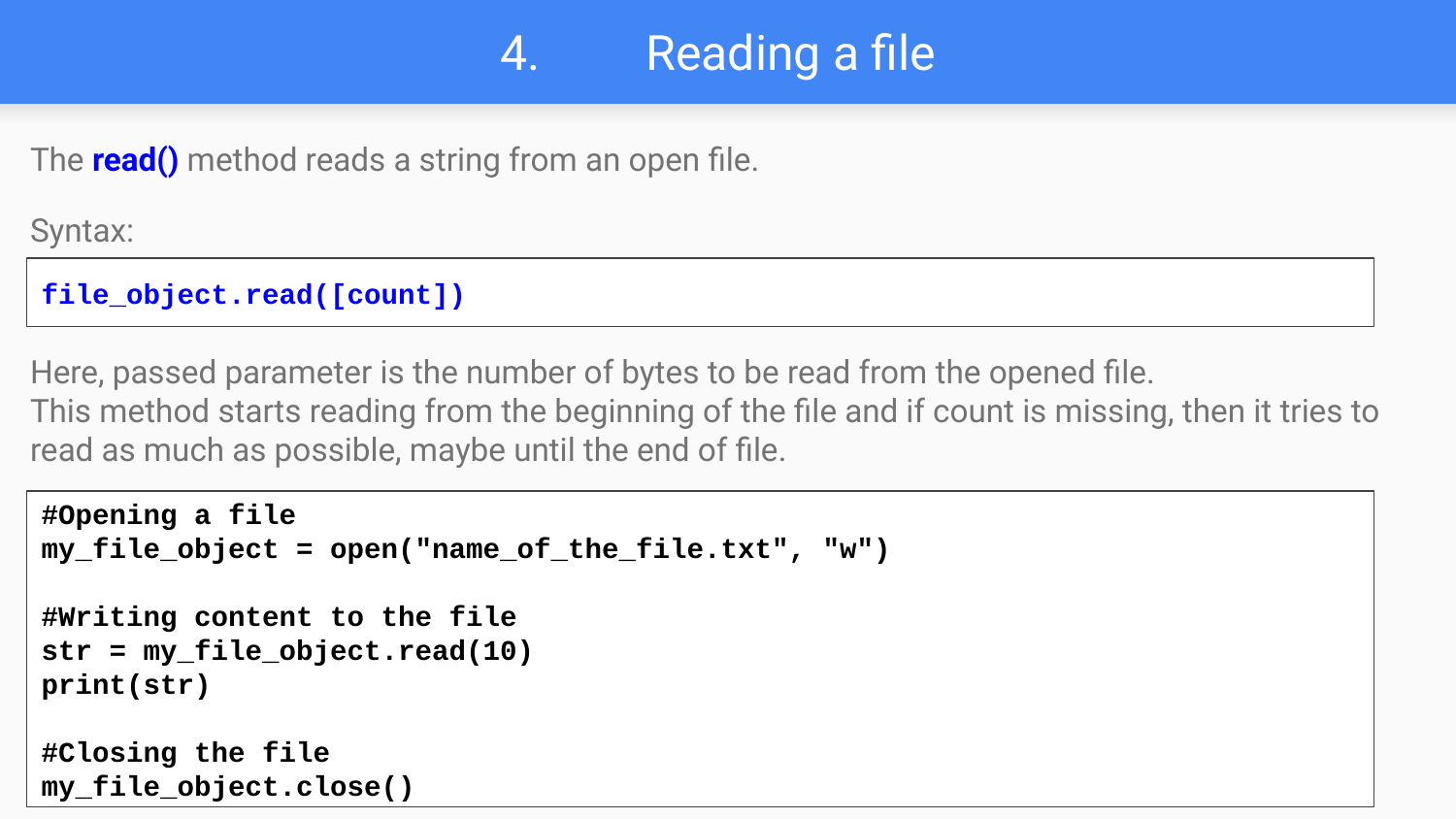

# 4.	Reading a file
The read() method reads a string from an open file.
Syntax:

Here, passed parameter is the number of bytes to be read from the opened file.
This method starts reading from the beginning of the file and if count is missing, then it tries to read as much as possible, maybe until the end of file.
file_object.read([count])

#Opening a file
my_file_object = open("name_of_the_file.txt", "w")

#Writing content to the file
str = my_file_object.read(10)
print(str)

#Closing the file
my_file_object.close()